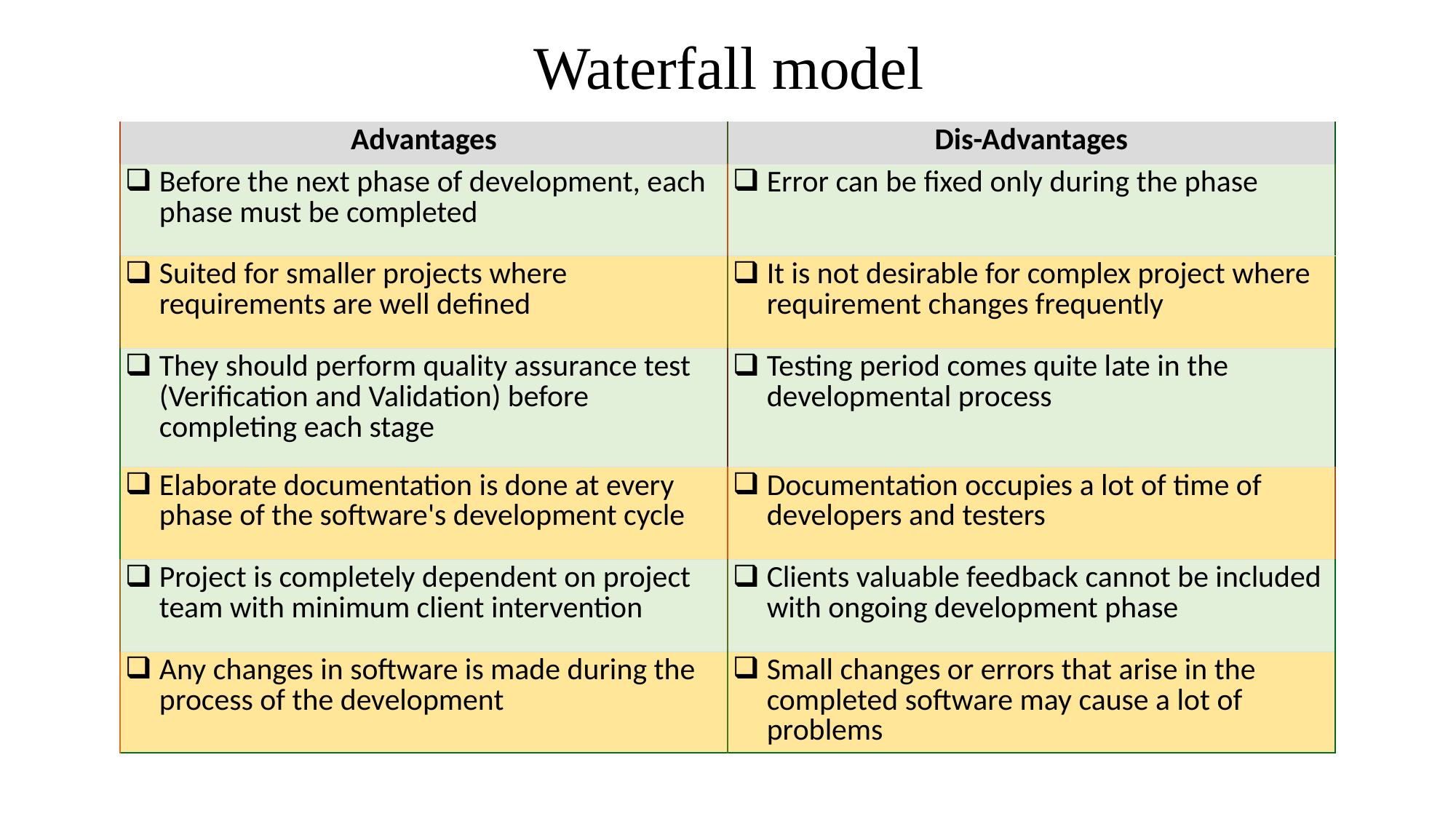

# Waterfall model
| Advantages | Dis-Advantages |
| --- | --- |
| Before the next phase of development, each phase must be completed | Error can be fixed only during the phase |
| Suited for smaller projects where requirements are well defined | It is not desirable for complex project where requirement changes frequently |
| They should perform quality assurance test (Verification and Validation) before completing each stage | Testing period comes quite late in the developmental process |
| Elaborate documentation is done at every phase of the software's development cycle | Documentation occupies a lot of time of developers and testers |
| Project is completely dependent on project team with minimum client intervention | Clients valuable feedback cannot be included with ongoing development phase |
| Any changes in software is made during the process of the development | Small changes or errors that arise in the completed software may cause a lot of problems |